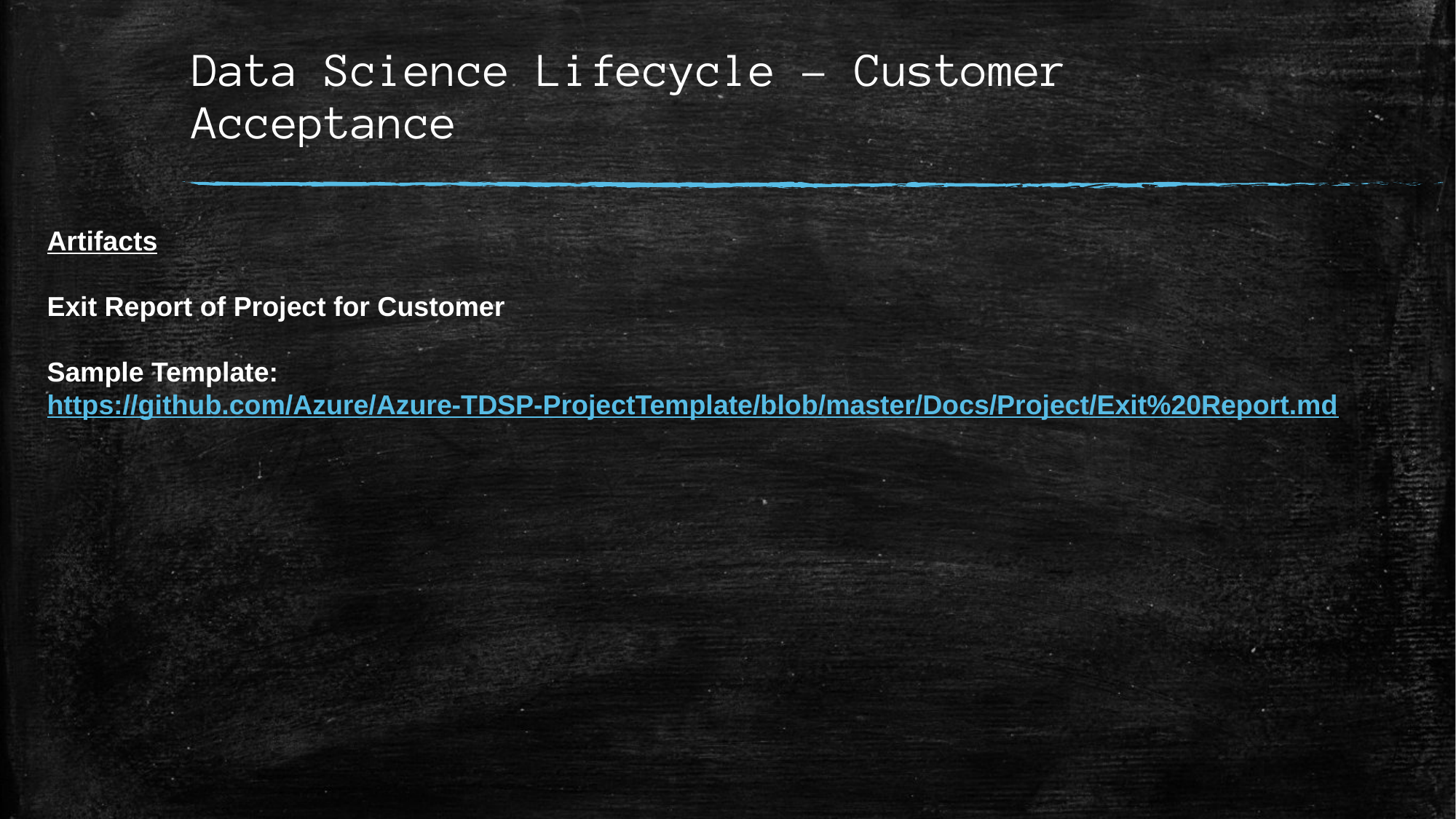

# Data Science Lifecycle – Customer Acceptance

Artifacts

Exit Report of Project for Customer

Sample Template:
https://github.com/Azure/Azure-TDSP-ProjectTemplate/blob/master/Docs/Project/Exit%20Report.md